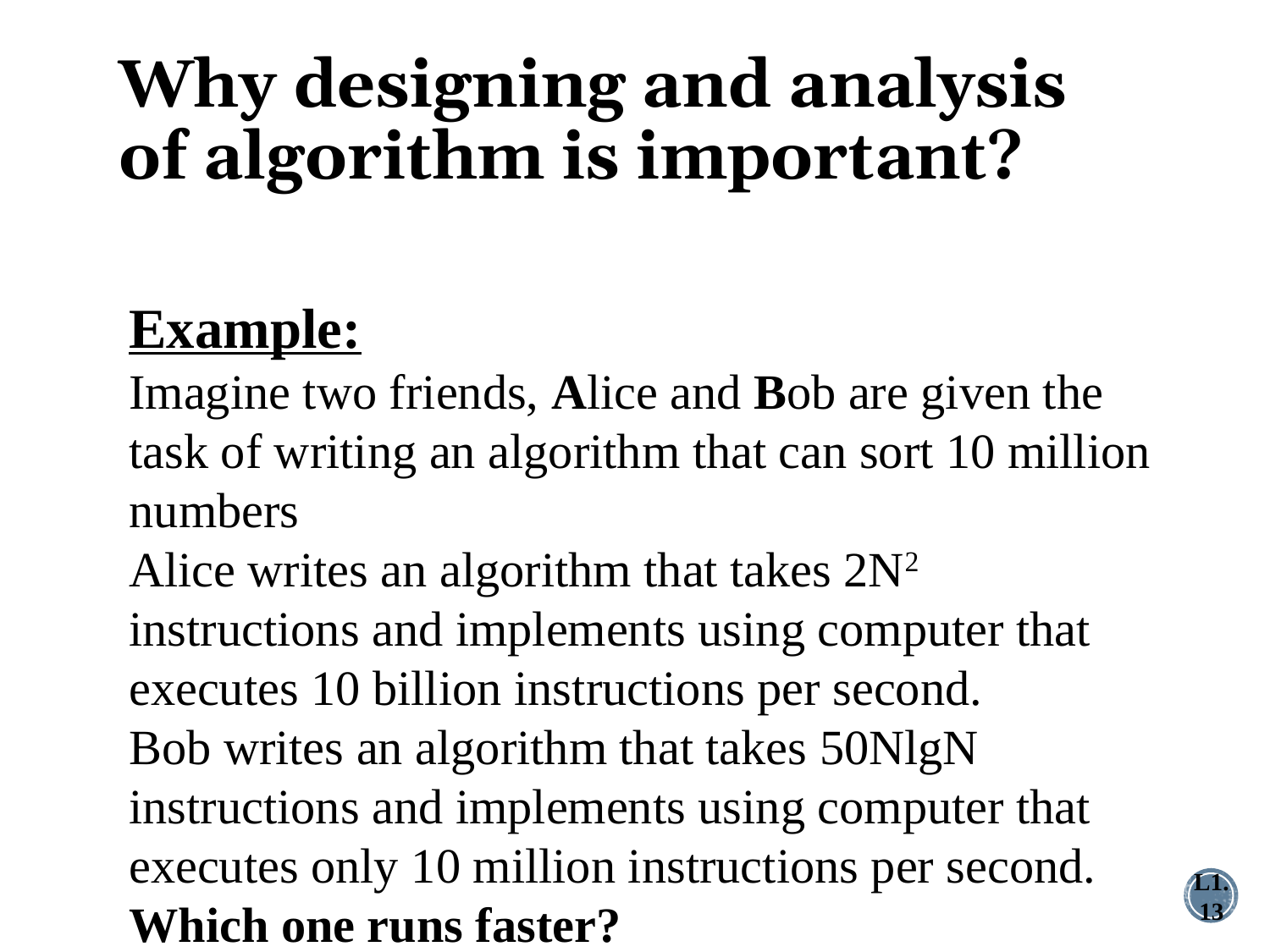

Why designing and analysis of algorithm is important?
Example:
Imagine two friends, Alice and Bob are given the task of writing an algorithm that can sort 10 million numbers
Alice writes an algorithm that takes 2N2 instructions and implements using computer that executes 10 billion instructions per second.
Bob writes an algorithm that takes 50NlgN instructions and implements using computer that executes only 10 million instructions per second.
Which one runs faster?

L1.13